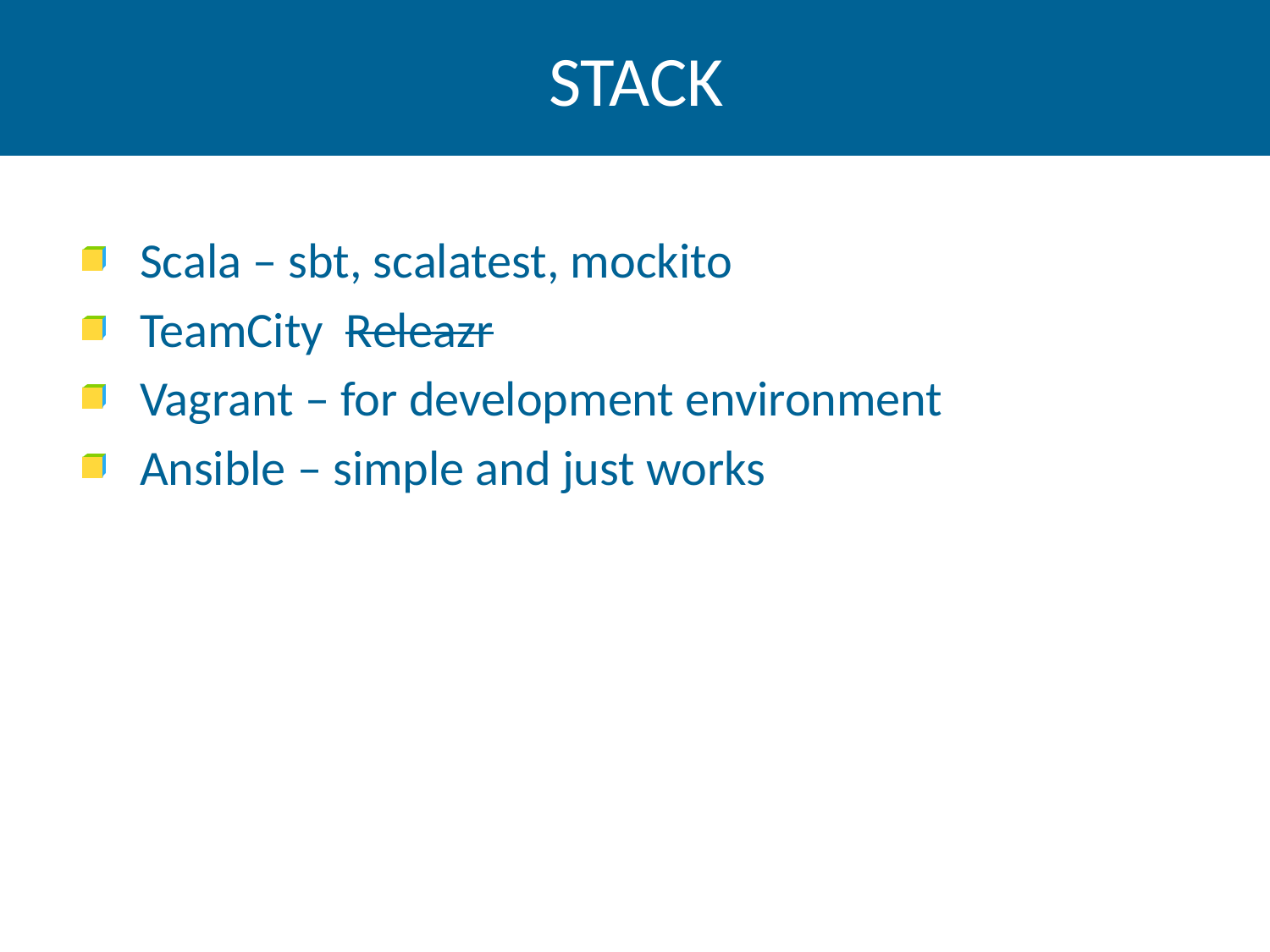

# stack
Scala – sbt, scalatest, mockito
TeamCity  Releazr
Vagrant – for development environment
Ansible – simple and just works